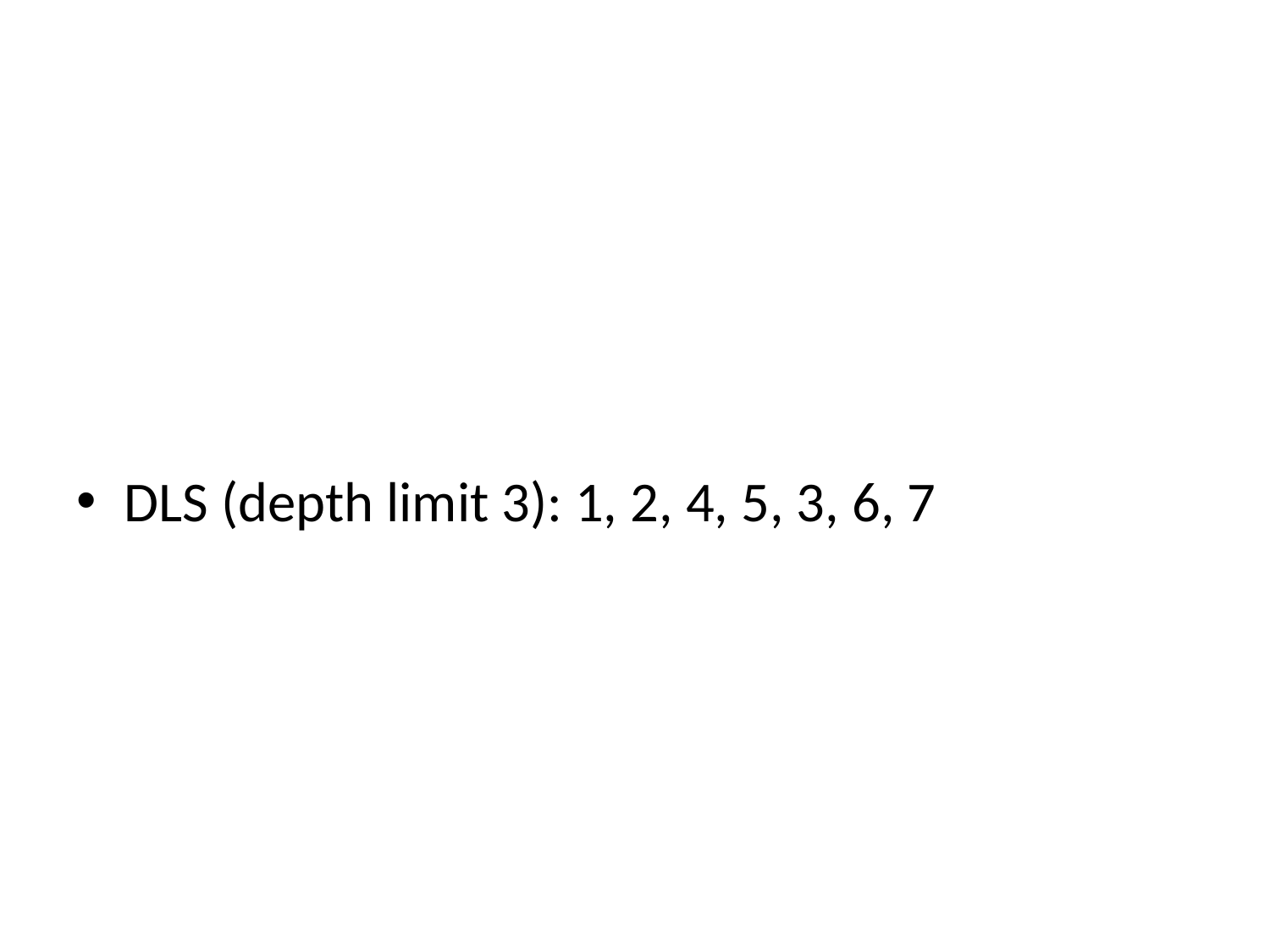

#

DLS (depth limit 3): 1, 2, 4, 5, 3, 6, 7